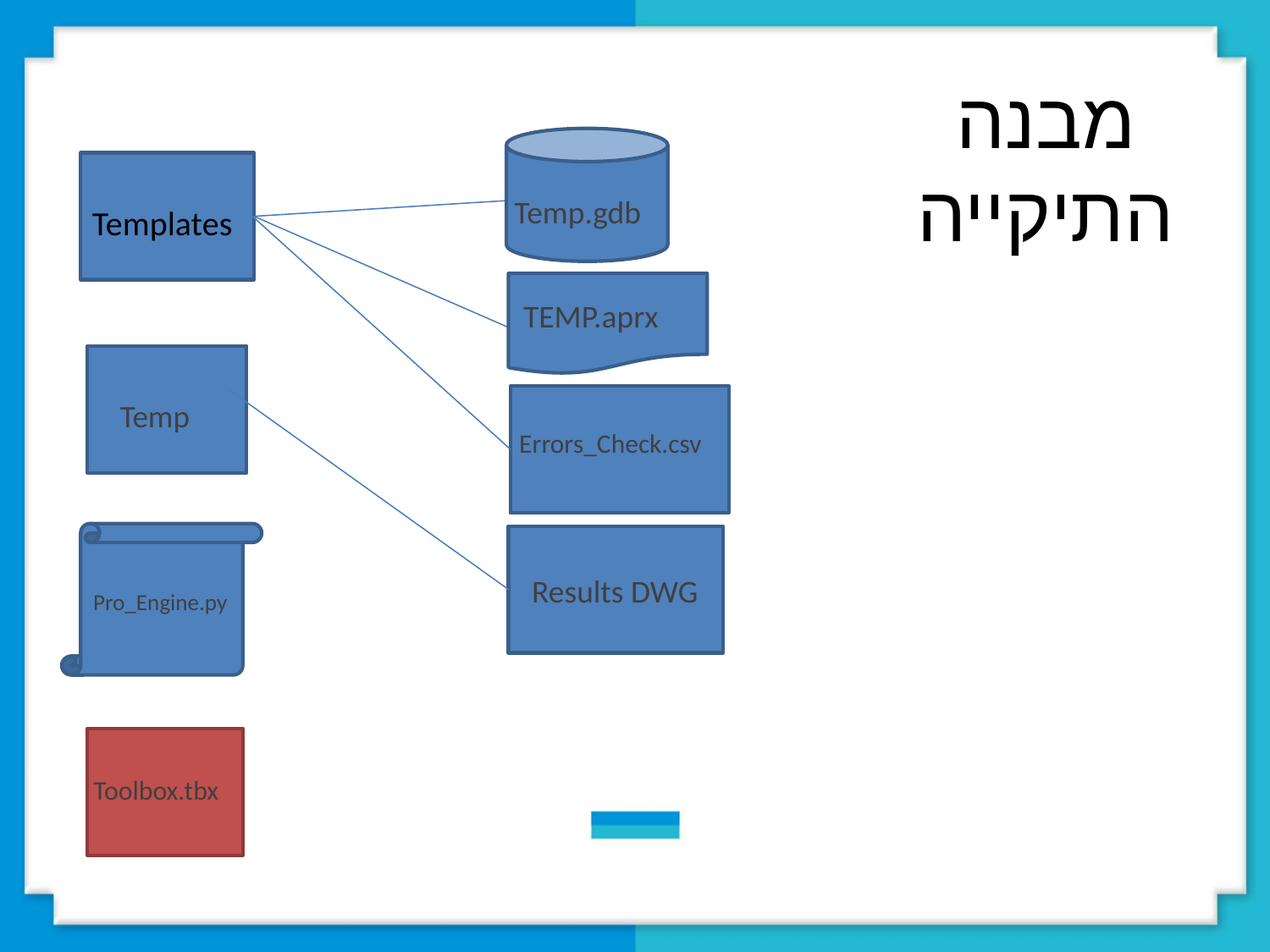

# מבנה התיקייה

Temp.gdb
Templates

TEMP.aprx

Temp
Errors_Check.csv

Results DWG
Pro_Engine.py

Toolbox.tbx